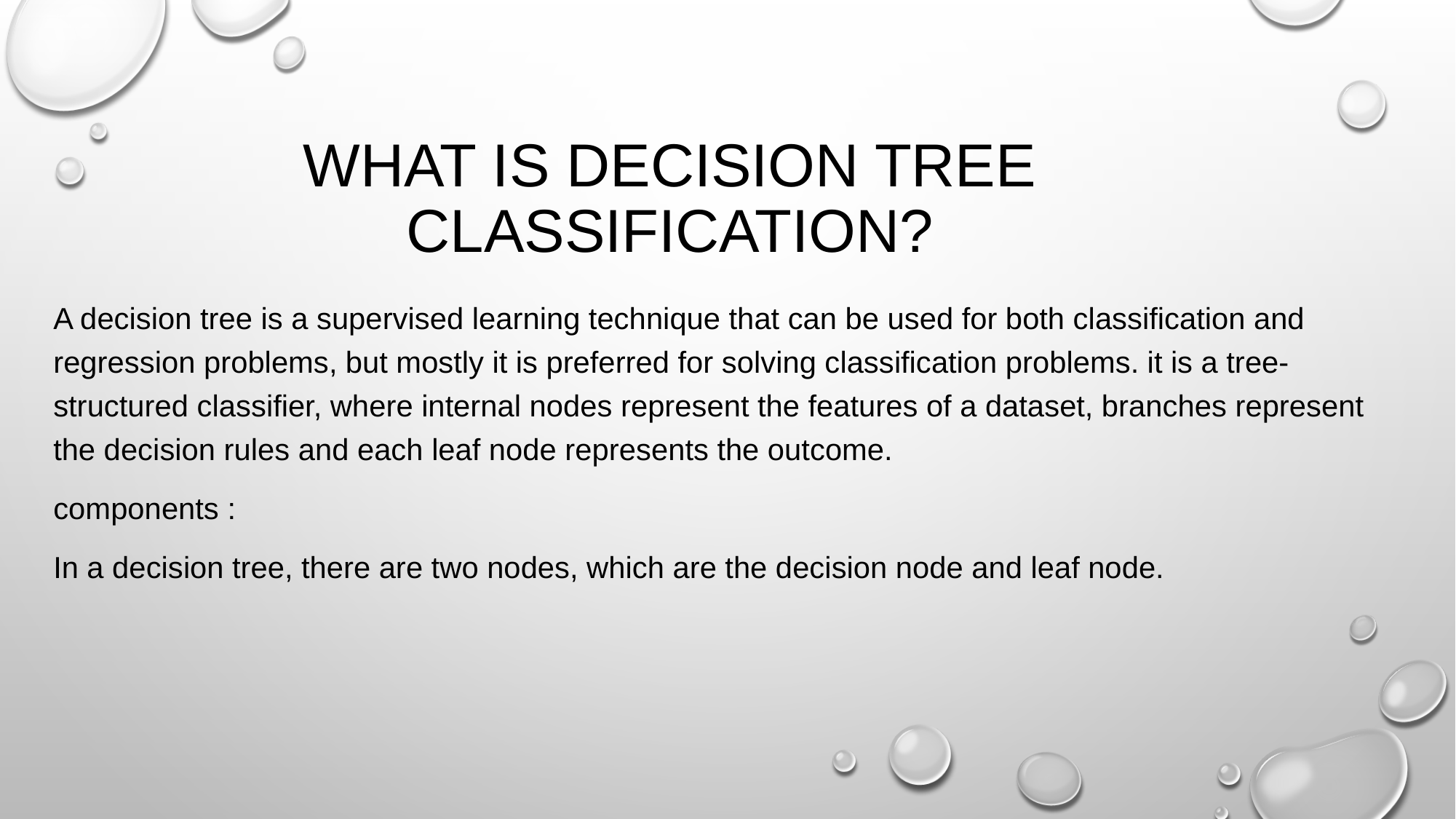

# what is Decision Tree Classification?
A decision tree is a supervised learning technique that can be used for both classification and regression problems, but mostly it is preferred for solving classification problems. it is a tree-structured classifier, where internal nodes represent the features of a dataset, branches represent the decision rules and each leaf node represents the outcome.
components :
In a decision tree, there are two nodes, which are the decision node and leaf node.